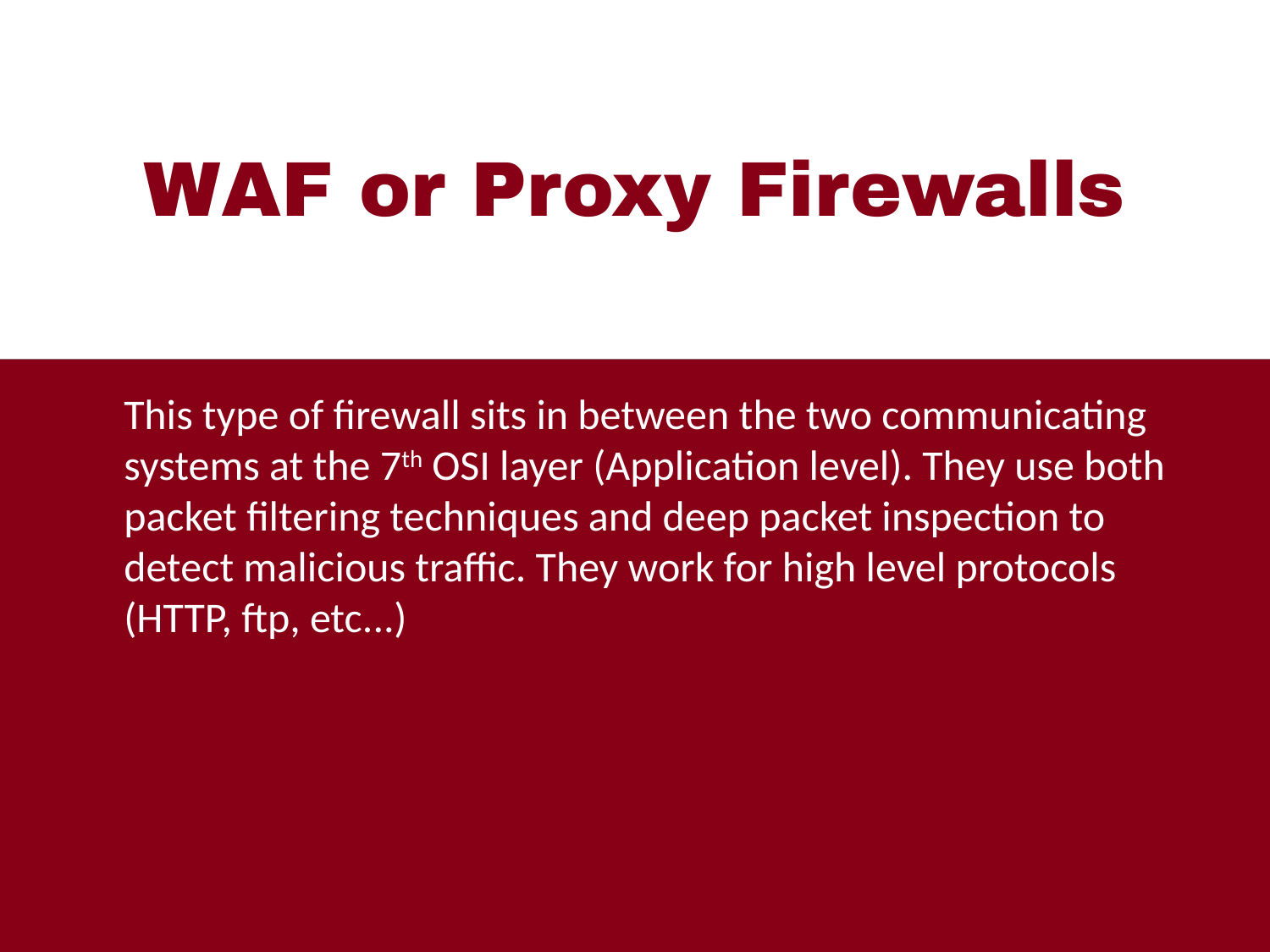

# WAF or Proxy Firewalls
	This type of firewall sits in between the two communicating systems at the 7th OSI layer (Application level). They use both packet filtering techniques and deep packet inspection to detect malicious traffic. They work for high level protocols (HTTP, ftp, etc...)